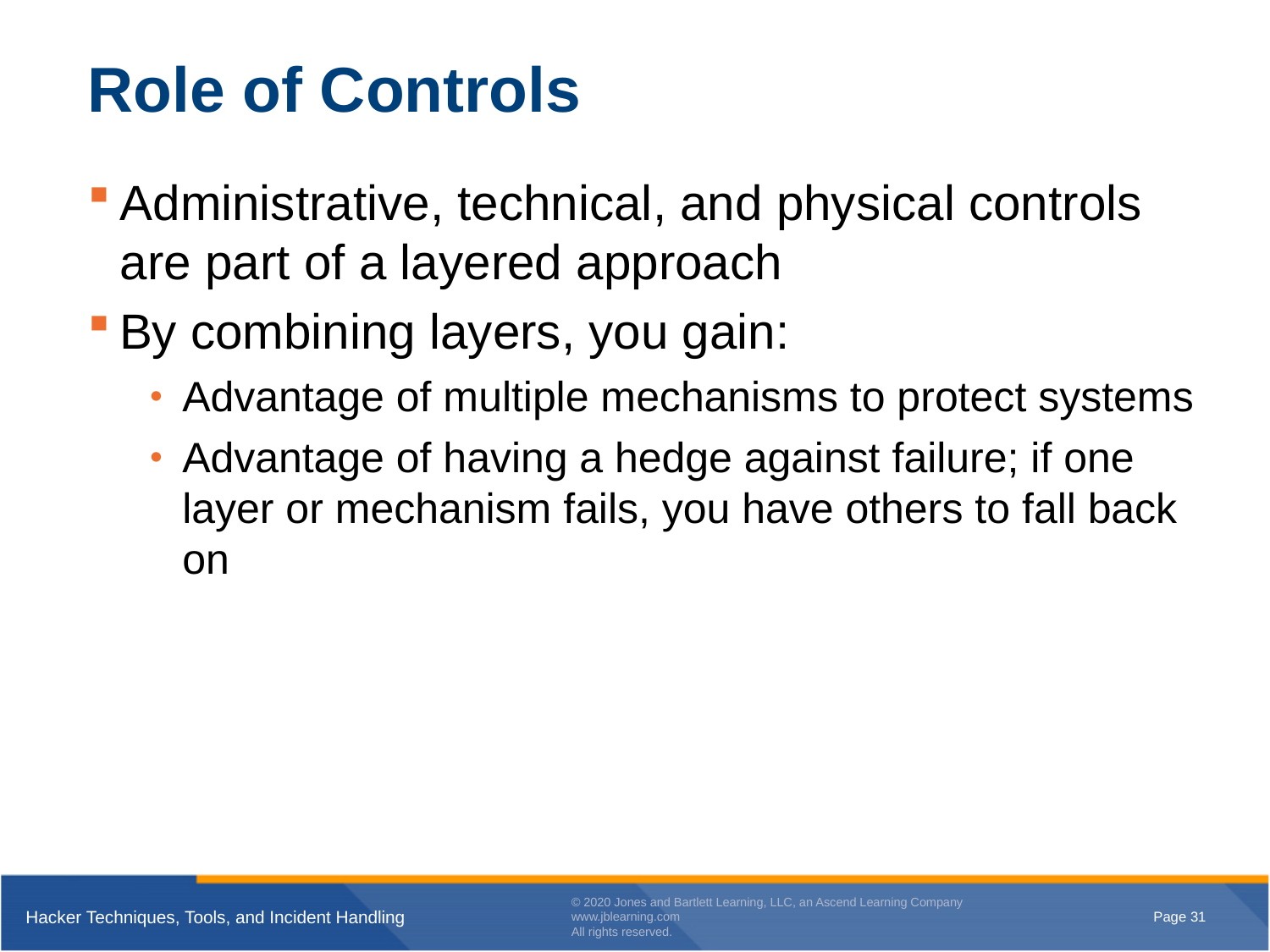

# Role of Controls
Administrative, technical, and physical controls are part of a layered approach
By combining layers, you gain:
Advantage of multiple mechanisms to protect systems
Advantage of having a hedge against failure; if one layer or mechanism fails, you have others to fall back on